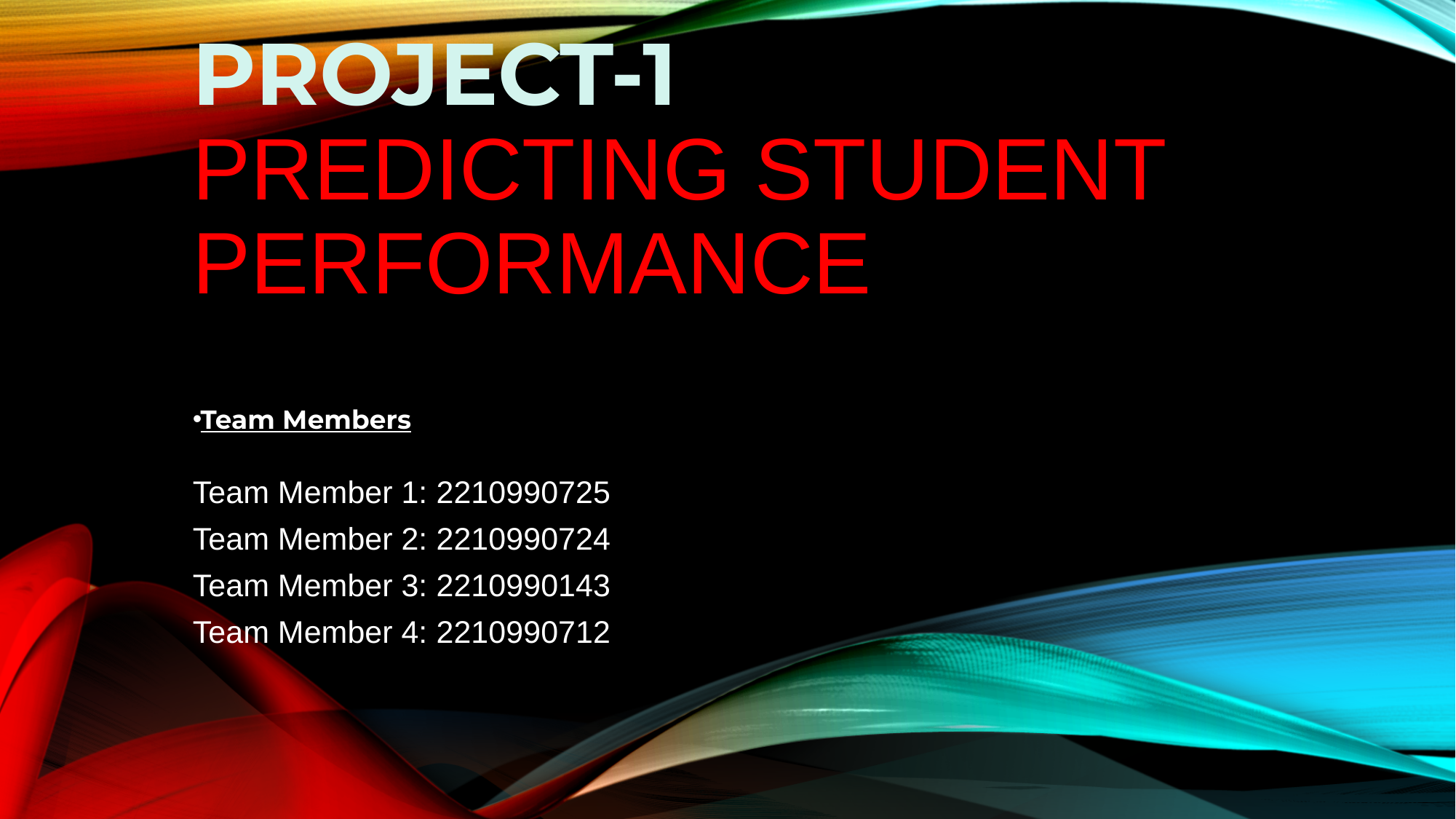

# PROJECT-1 PREDICTING STUDENT PERFORMANCE
Team Members
Team Member 1: 2210990725
Team Member 2: 2210990724
Team Member 3: 2210990143
Team Member 4: 2210990712